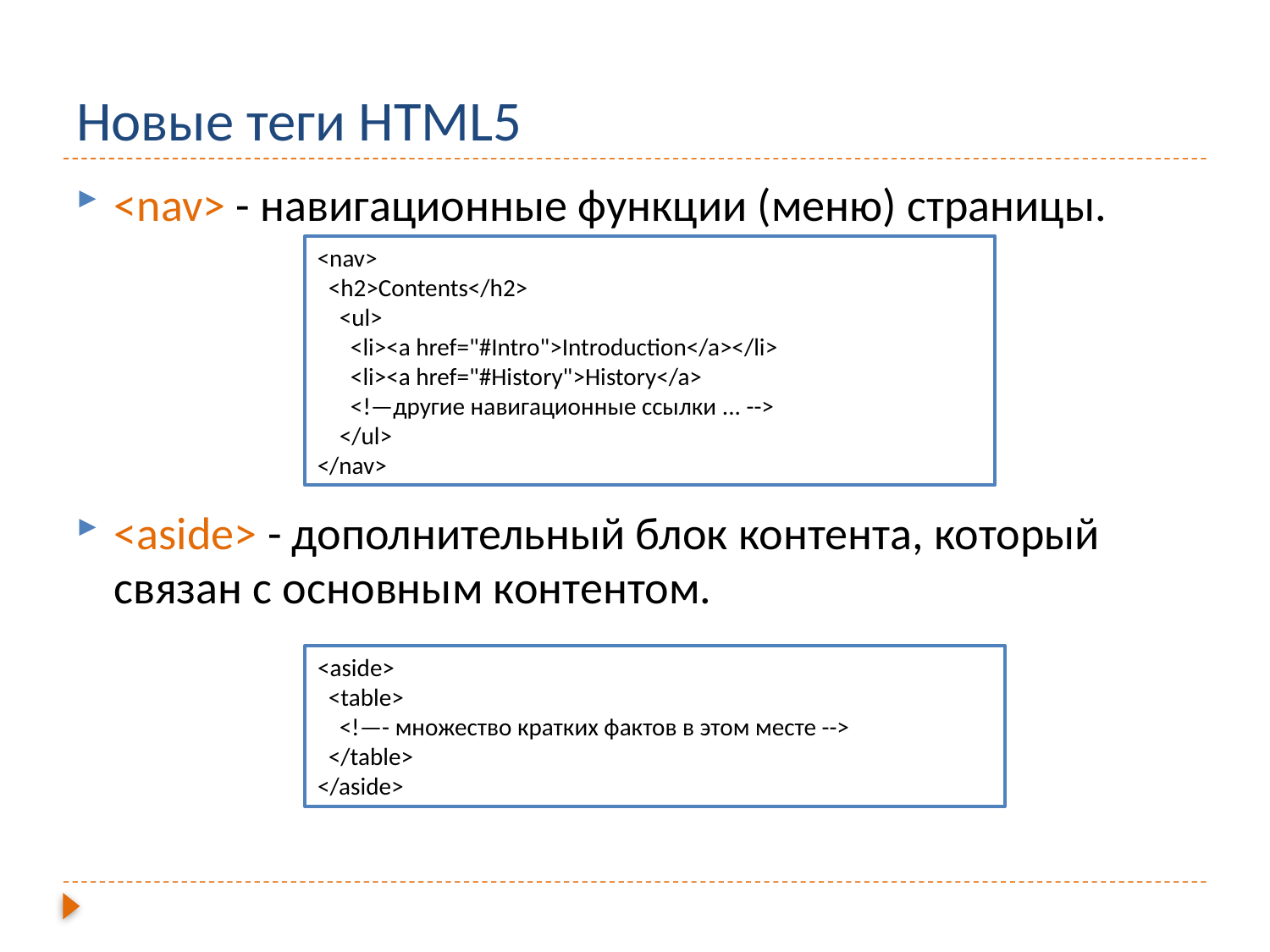

# Новые теги HTML5
<nav> - навигационные функции (меню) страницы.

<aside> - дополнительный блок контента, который связан с основным контентом.

<nav>
  <h2>Contents</h2>
    <ul>
      <li><a href="#Intro">Introduction</a></li>
      <li><a href="#History">History</a>
      <!—другие навигационные ссылки ... -->
    </ul>
</nav>
<aside>
  <table>
    <!—- множество кратких фактов в этом месте -->
  </table>
</aside>